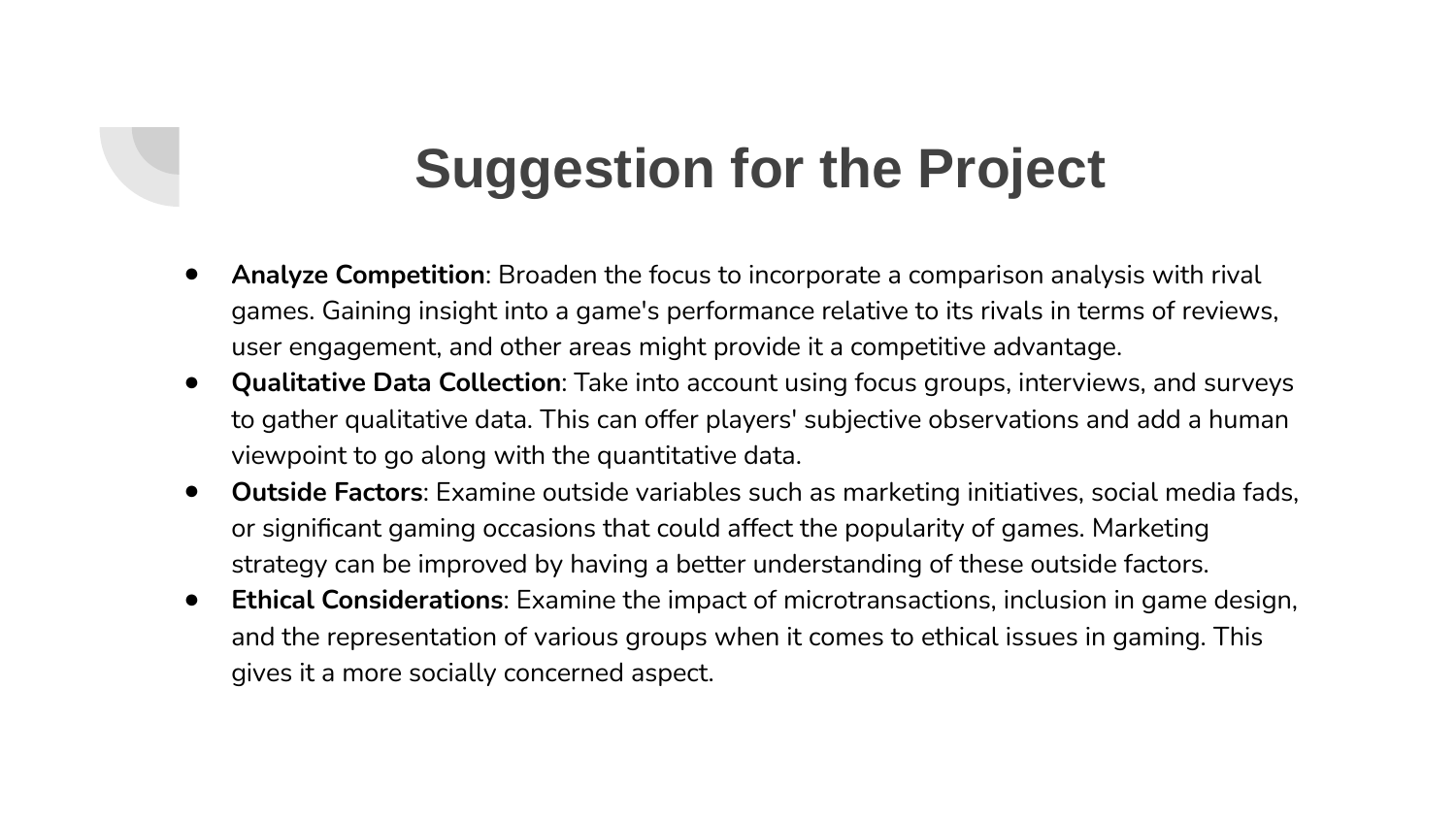

# Suggestion for the Project
Analyze Competition: Broaden the focus to incorporate a comparison analysis with rival games. Gaining insight into a game's performance relative to its rivals in terms of reviews, user engagement, and other areas might provide it a competitive advantage.
Qualitative Data Collection: Take into account using focus groups, interviews, and surveys to gather qualitative data. This can offer players' subjective observations and add a human viewpoint to go along with the quantitative data.
Outside Factors: Examine outside variables such as marketing initiatives, social media fads, or significant gaming occasions that could affect the popularity of games. Marketing strategy can be improved by having a better understanding of these outside factors.
Ethical Considerations: Examine the impact of microtransactions, inclusion in game design, and the representation of various groups when it comes to ethical issues in gaming. This gives it a more socially concerned aspect.